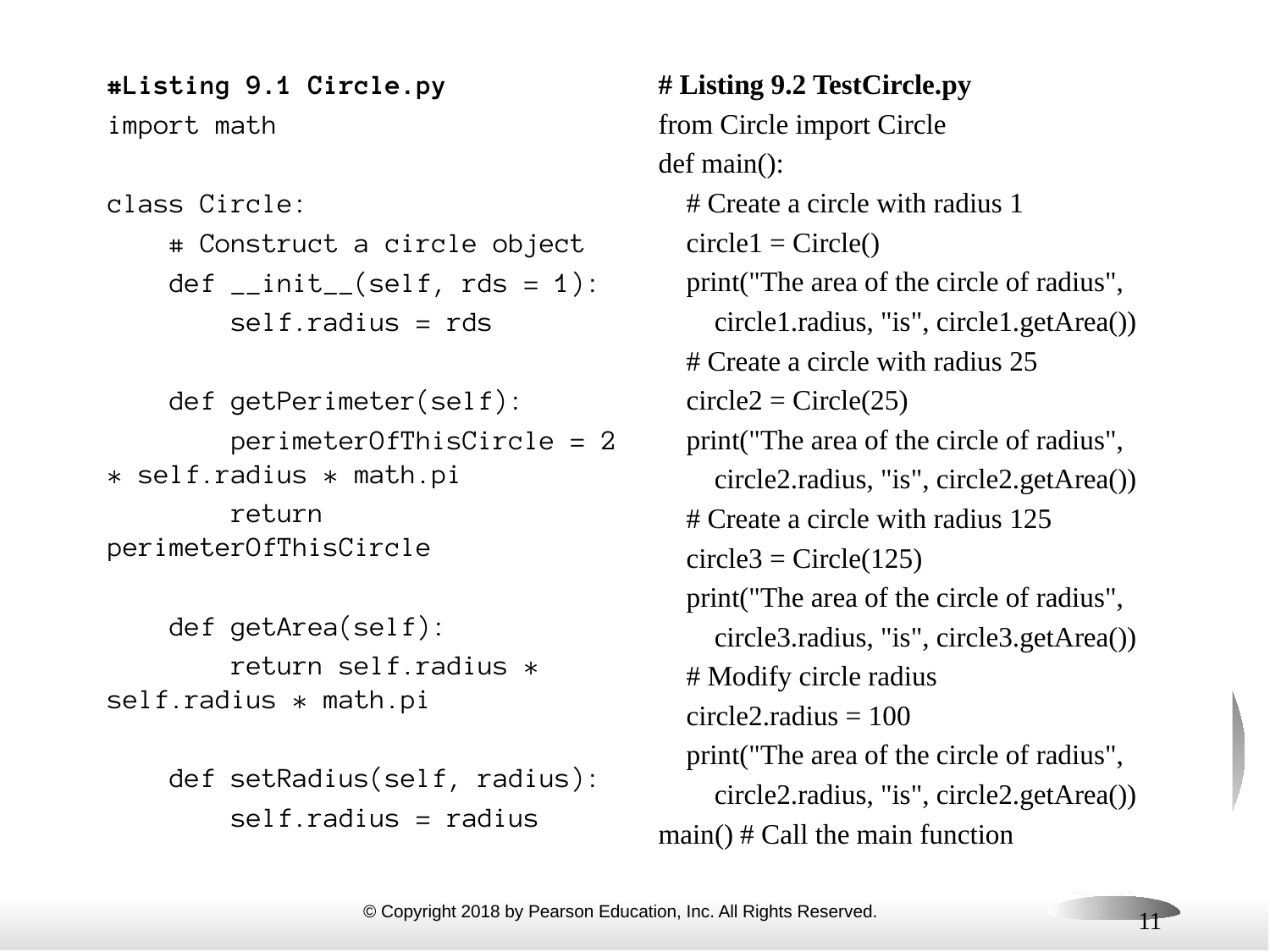

#Listing 9.1 Circle.py
import math

class Circle:
    # Construct a circle object
    def __init__(self, rds = 1):
        self.radius = rds

    def getPerimeter(self):
        perimeterOfThisCircle = 2 * self.radius * math.pi
        return perimeterOfThisCircle

    def getArea(self):
        return self.radius * self.radius * math.pi

    def setRadius(self, radius):
        self.radius = radius
# Listing 9.2 TestCircle.py
from Circle import Circle
def main():
    # Create a circle with radius 1
    circle1 = Circle()
    print("The area of the circle of radius",
        circle1.radius, "is", circle1.getArea())
    # Create a circle with radius 25
    circle2 = Circle(25)
    print("The area of the circle of radius",
        circle2.radius, "is", circle2.getArea())
    # Create a circle with radius 125
    circle3 = Circle(125)
    print("The area of the circle of radius",
        circle3.radius, "is", circle3.getArea())
    # Modify circle radius
    circle2.radius = 100
    print("The area of the circle of radius",
        circle2.radius, "is", circle2.getArea())
main() # Call the main function
11